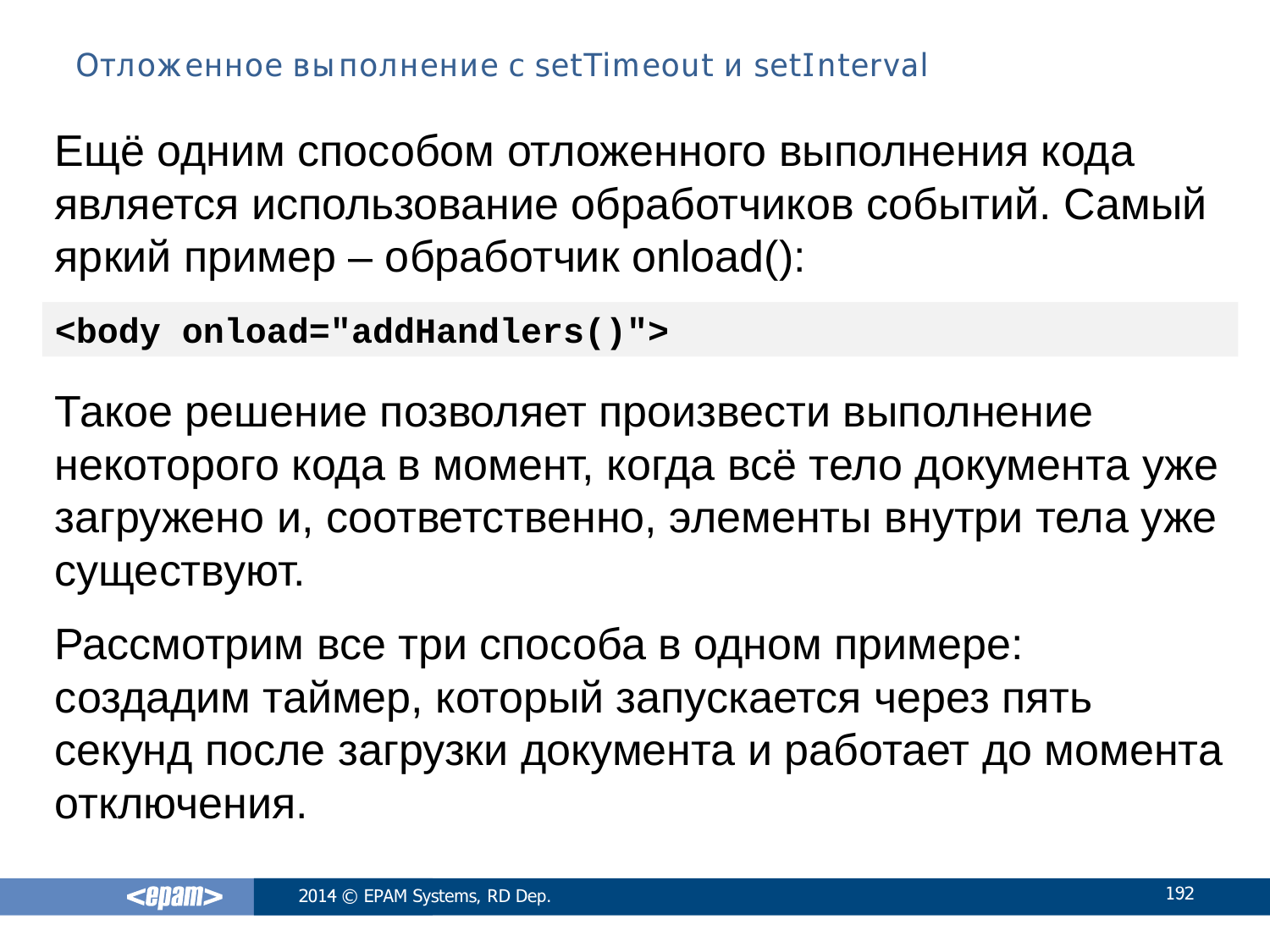

# Отложенное выполнение с setTimeout и setInterval
Ещё одним способом отложенного выполнения кода является использование обработчиков событий. Самый яркий пример – обработчик onload():
<body onload="addHandlers()">
Такое решение позволяет произвести выполнение некоторого кода в момент, когда всё тело документа уже загружено и, соответственно, элементы внутри тела уже существуют.
Рассмотрим все три способа в одном примере: создадим таймер, который запускается через пять секунд после загрузки документа и работает до момента отключения.
192
2014 © EPAM Systems, RD Dep.